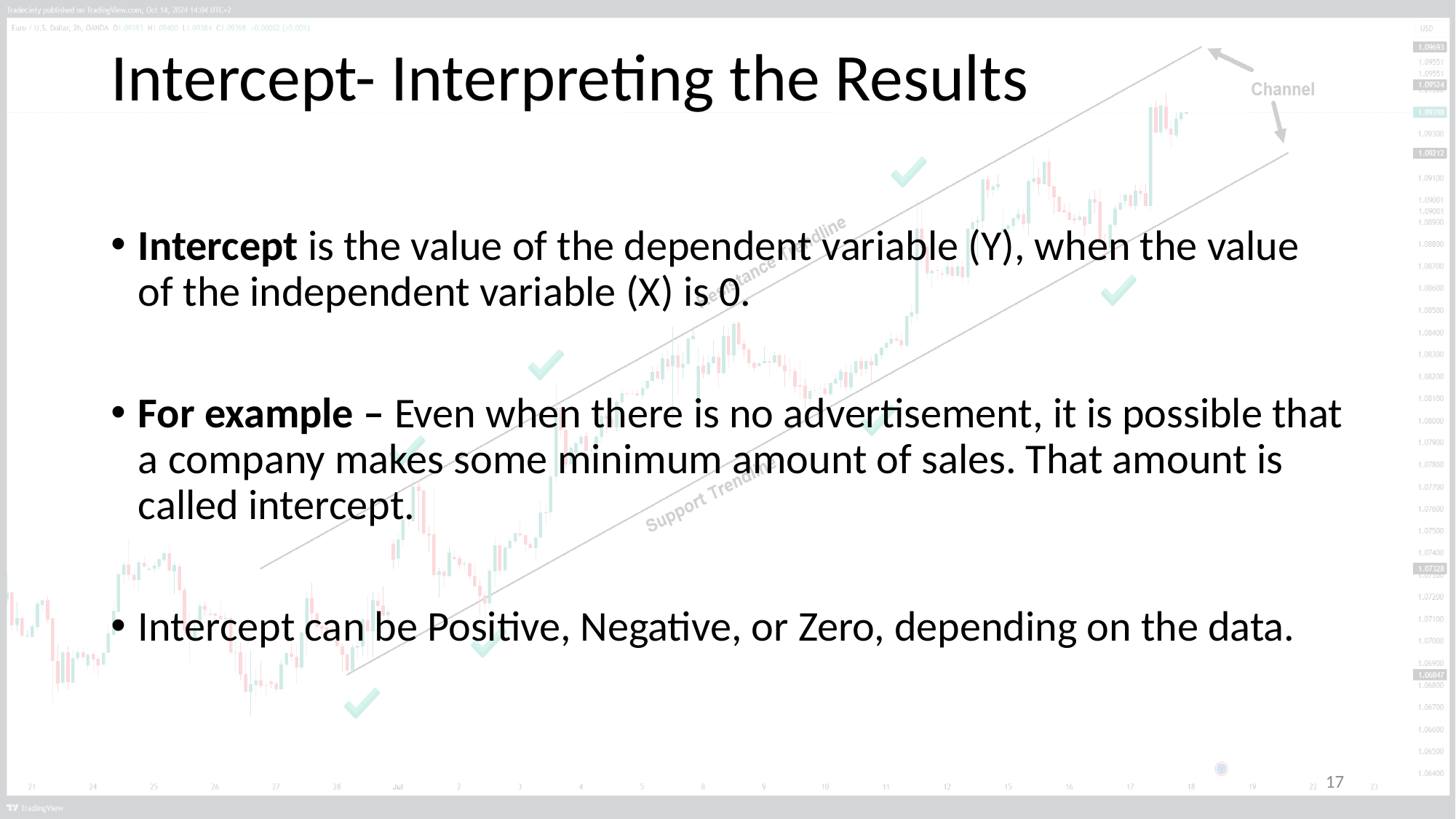

# Intercept- Interpreting the Results
Intercept is the value of the dependent variable (Y), when the value of the independent variable (X) is 0.

For example – Even when there is no advertisement, it is possible that a company makes some minimum amount of sales. That amount is called intercept.

Intercept can be Positive, Negative, or Zero, depending on the data.

17